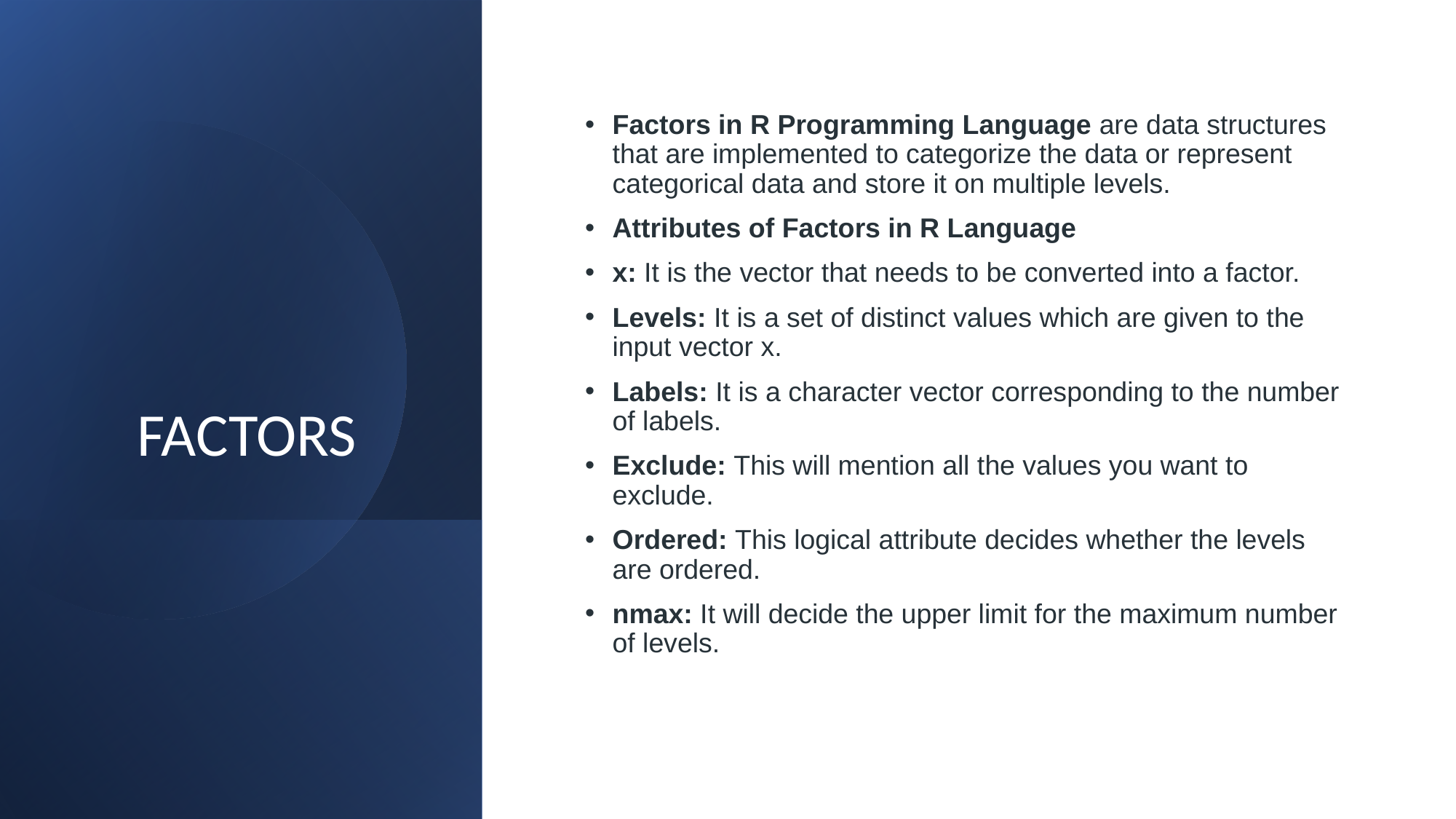

# FACTORS
Factors in R Programming Language are data structures that are implemented to categorize the data or represent categorical data and store it on multiple levels.
Attributes of Factors in R Language
x: It is the vector that needs to be converted into a factor.
Levels: It is a set of distinct values which are given to the input vector x.
Labels: It is a character vector corresponding to the number of labels.
Exclude: This will mention all the values you want to exclude.
Ordered: This logical attribute decides whether the levels are ordered.
nmax: It will decide the upper limit for the maximum number of levels.